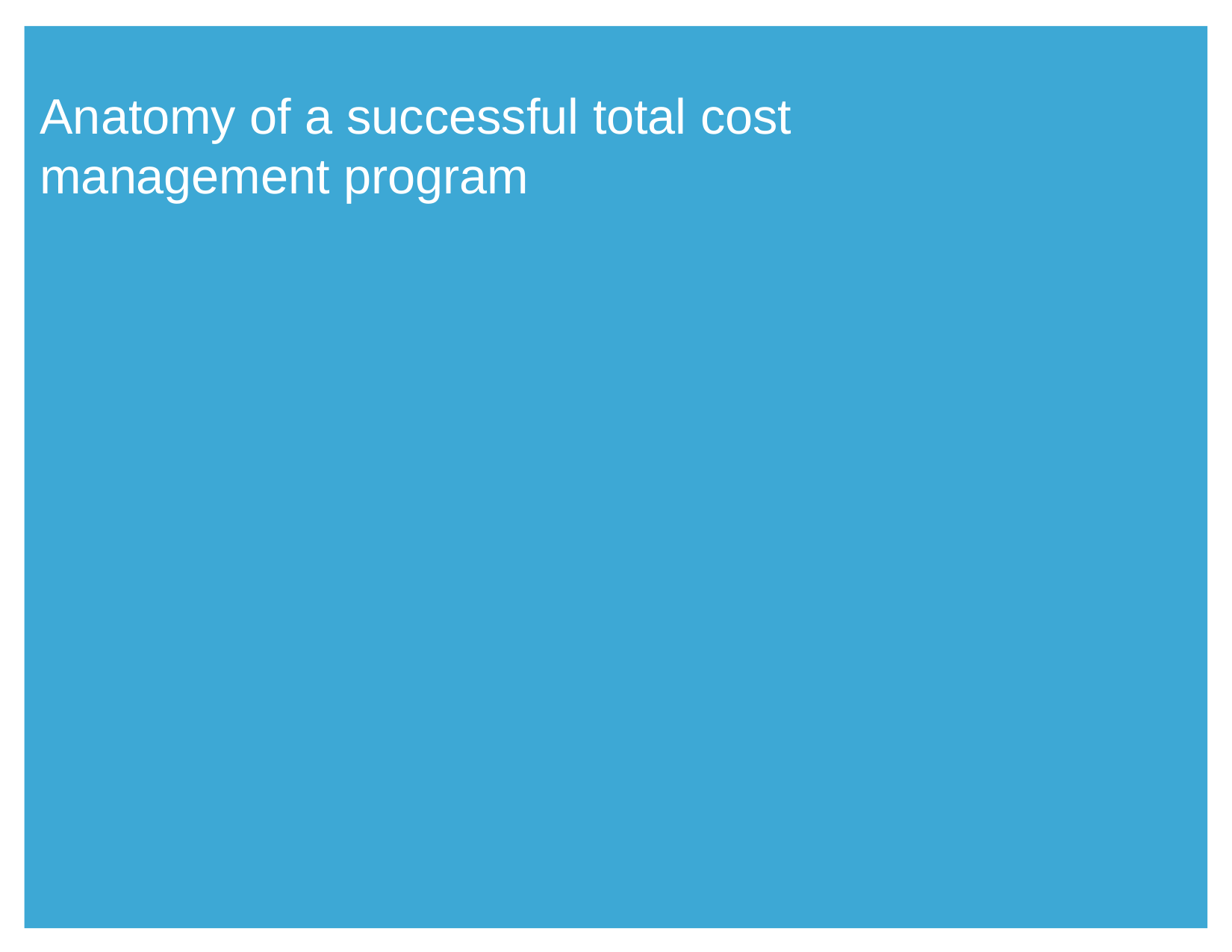

# Anatomy of a successful total cost management program